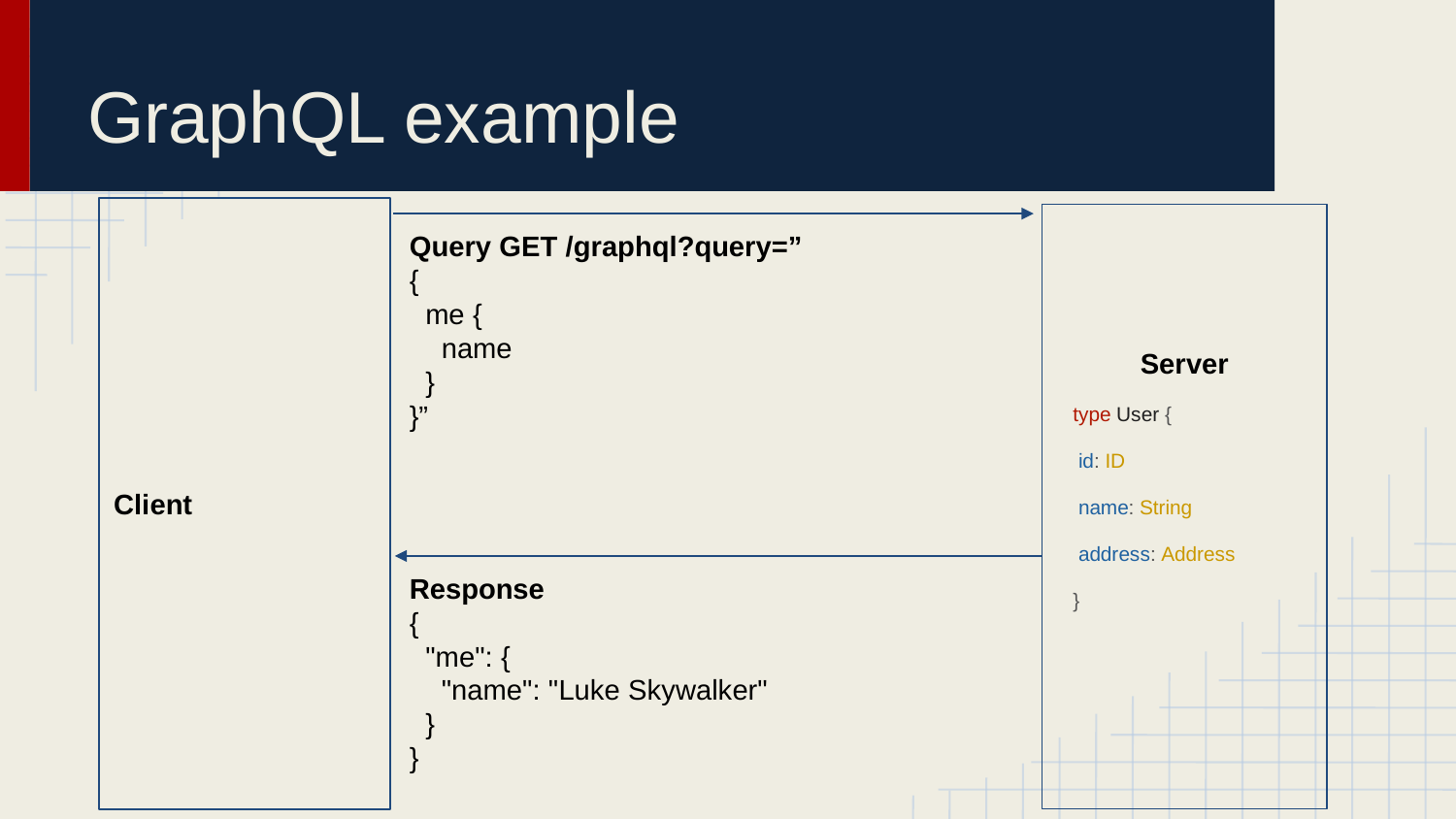

# GraphQL example
Client
Server
type User {
 id: ID
 name: String
 address: Address
}

Query GET /graphql?query=”
{
  me {
    name
  }
}”
Response
{
  "me": {
    "name": "Luke Skywalker"
  }
}